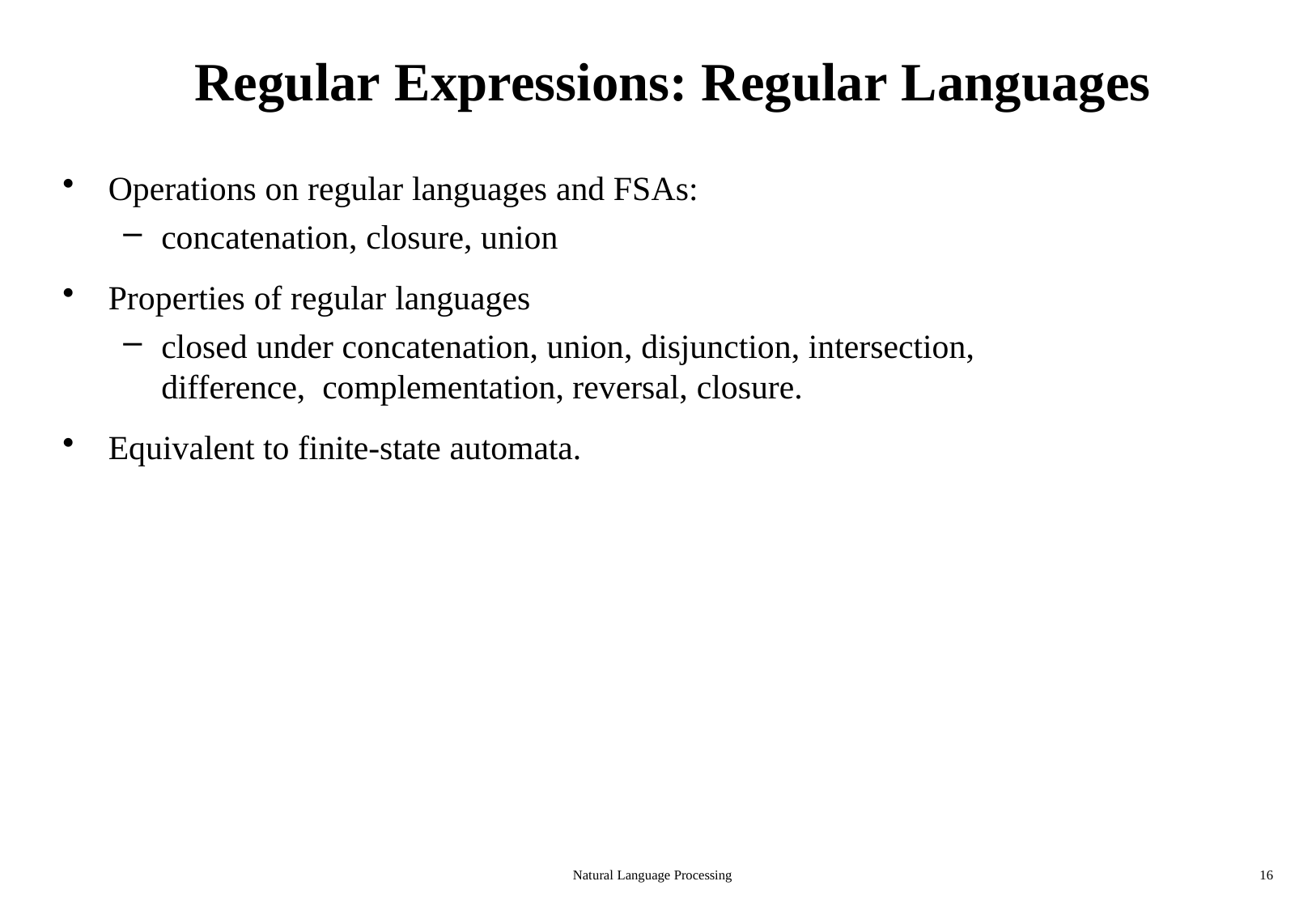

# Regular Expressions: Regular Languages
Operations on regular languages and FSAs:
concatenation, closure, union
Properties of regular languages
closed under concatenation, union, disjunction, intersection, difference,  complementation, reversal, closure.
Equivalent to finite-state automata.
Natural Language Processing
16